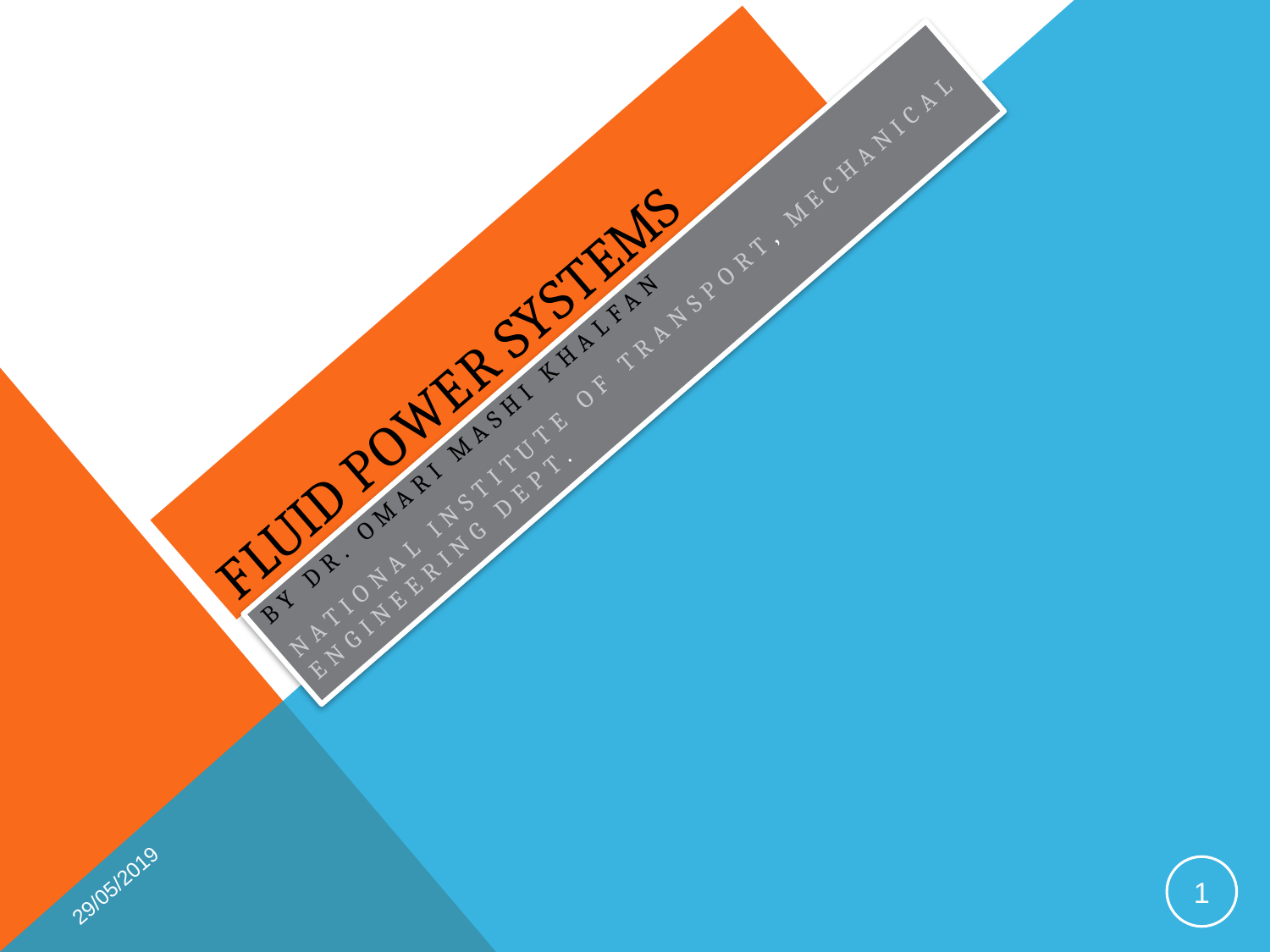

# FluId Power Systems
BY Dr. OMARI MASHI KHALFAN
NATIONAL INSTITUTE OF TRANSPORT, MECHANICAL ENGINEERING DEPT.
29/05/2019
1